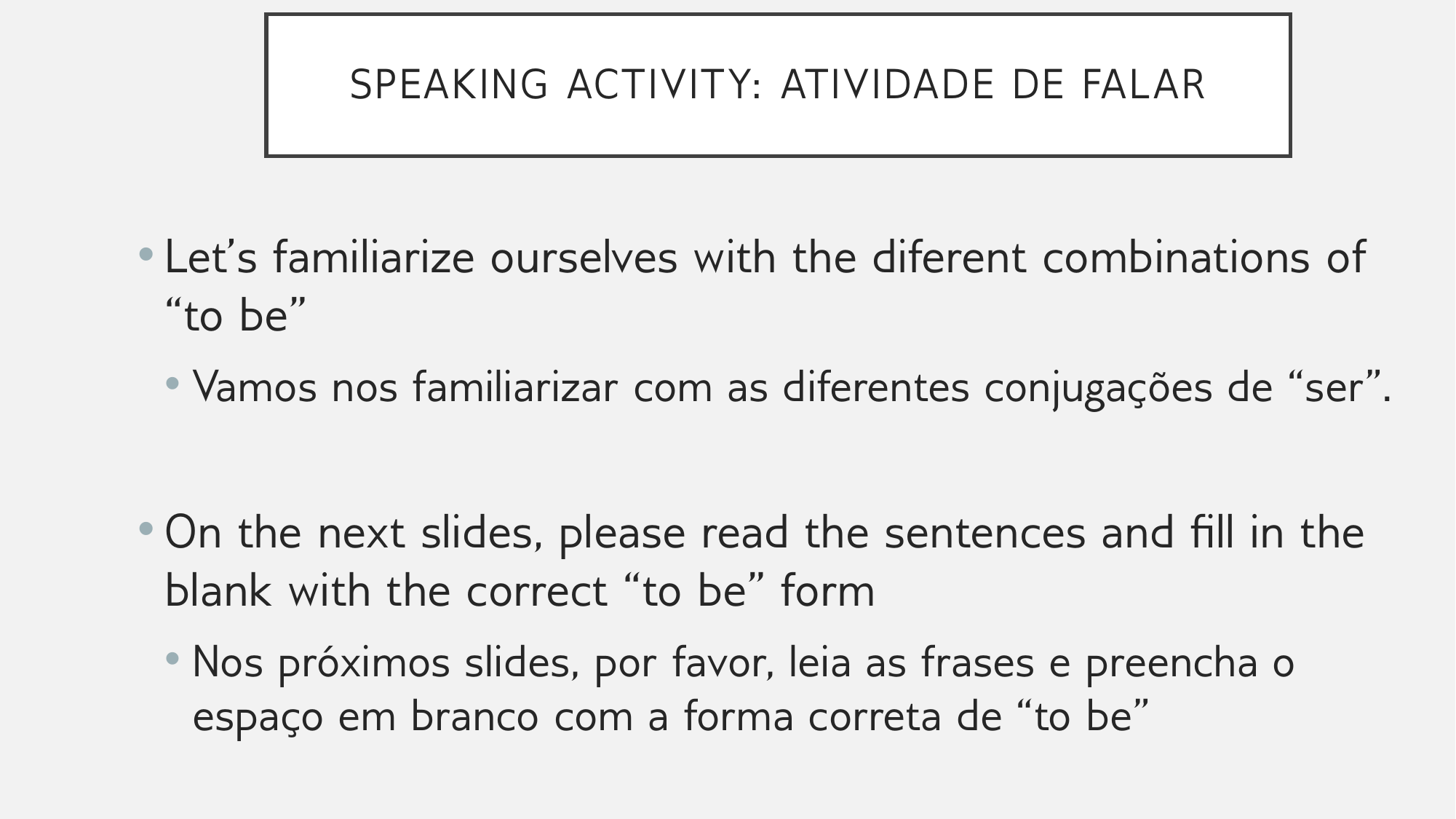

# Speaking Activity: atividade de falar
Let’s familiarize ourselves with the diferent combinations of “to be”
Vamos nos familiarizar com as diferentes conjugações de “ser”.

On the next slides, please read the sentences and fill in the blank with the correct “to be” form
Nos próximos slides, por favor, leia as frases e preencha o espaço em branco com a forma correta de “to be”